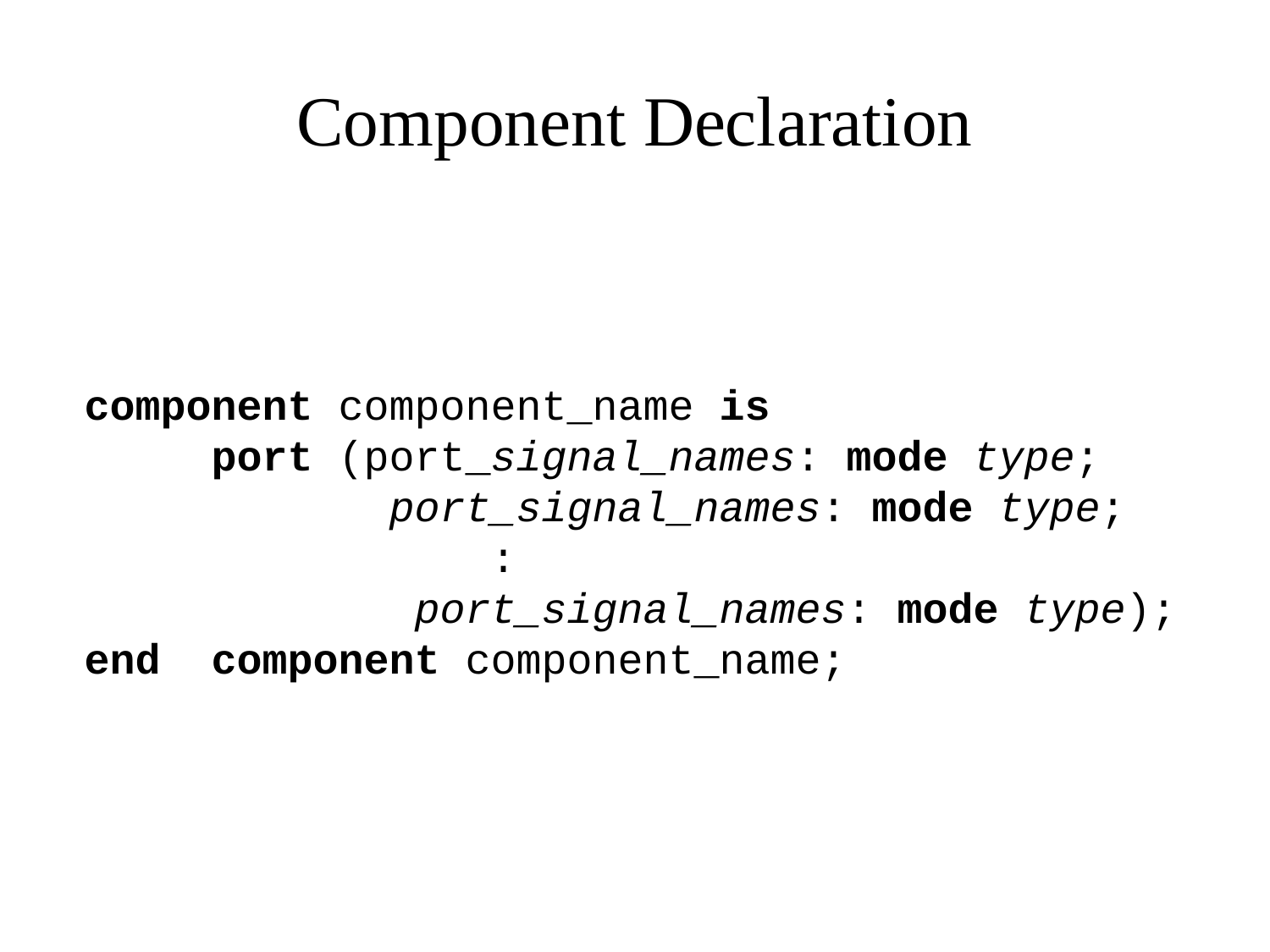

# Component Declaration
component component_name is
     port (port_signal_names: mode type;
            port_signal_names: mode type;
                :
             port_signal_names: mode type);
end  component component_name;